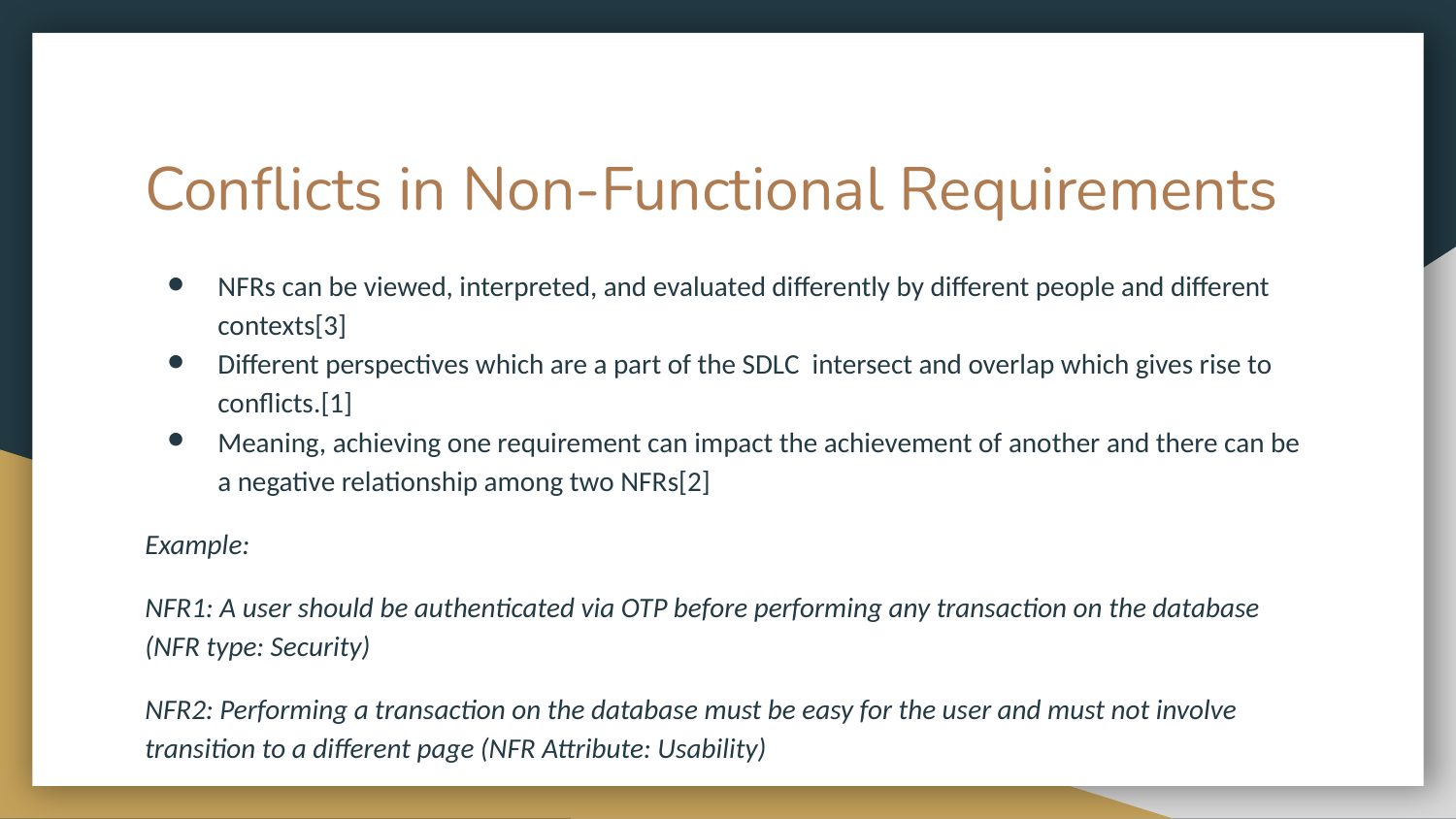

# Conflicts in Non-Functional Requirements
NFRs can be viewed, interpreted, and evaluated differently by different people and different contexts[3]
Different perspectives which are a part of the SDLC  intersect and overlap which gives rise to conflicts.[1]
Meaning, achieving one requirement can impact the achievement of another and there can be a negative relationship among two NFRs[2]
Example:
NFR1: A user should be authenticated via OTP before performing any transaction on the database (NFR type: Security)
NFR2: Performing a transaction on the database must be easy for the user and must not involve transition to a different page (NFR Attribute: Usability)